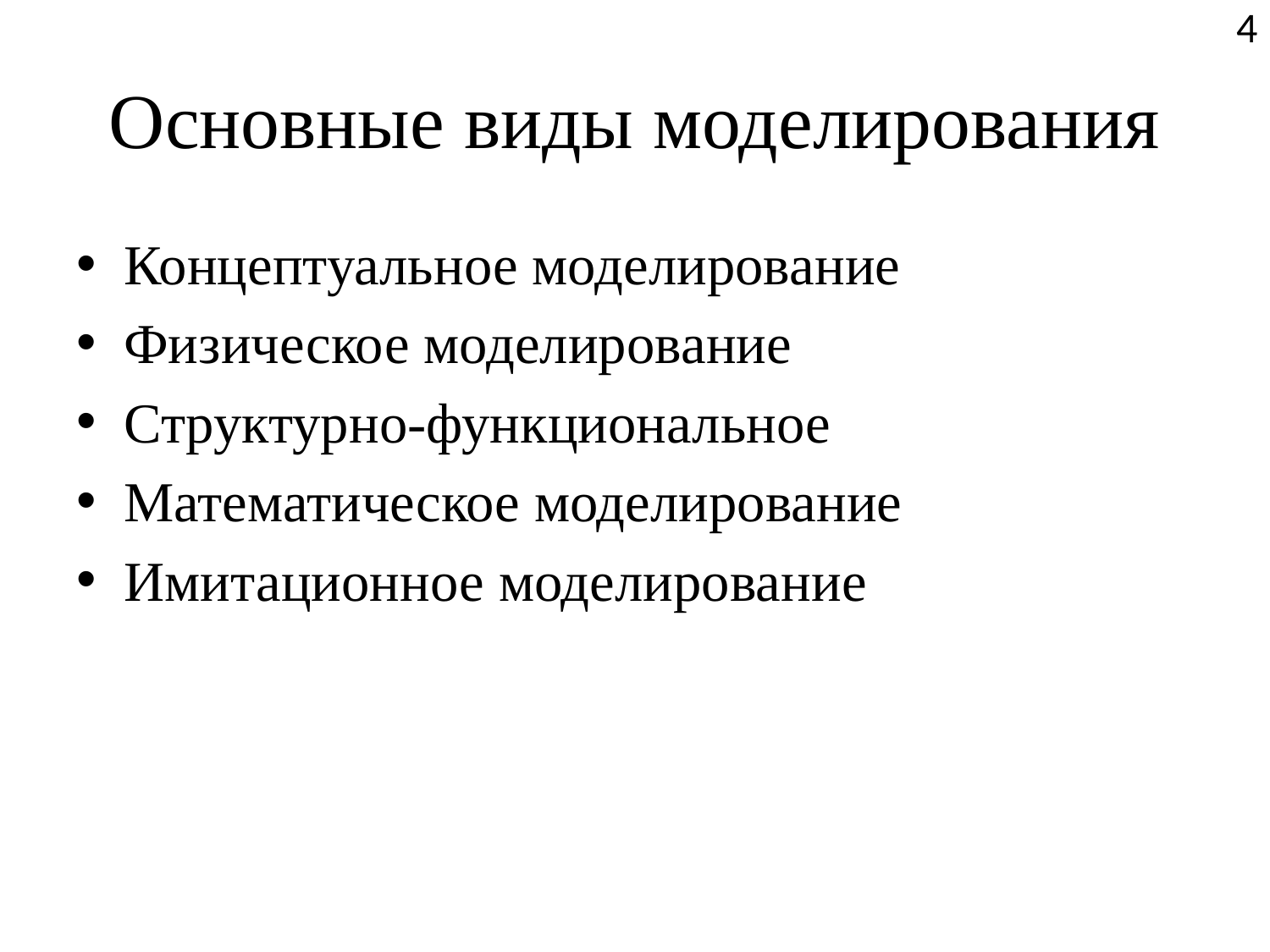

4
# Основные виды моделирования
Концептуальное моделирование
Физическое моделирование
Структурно-функциональное
Математическое моделирование
Имитационное моделирование